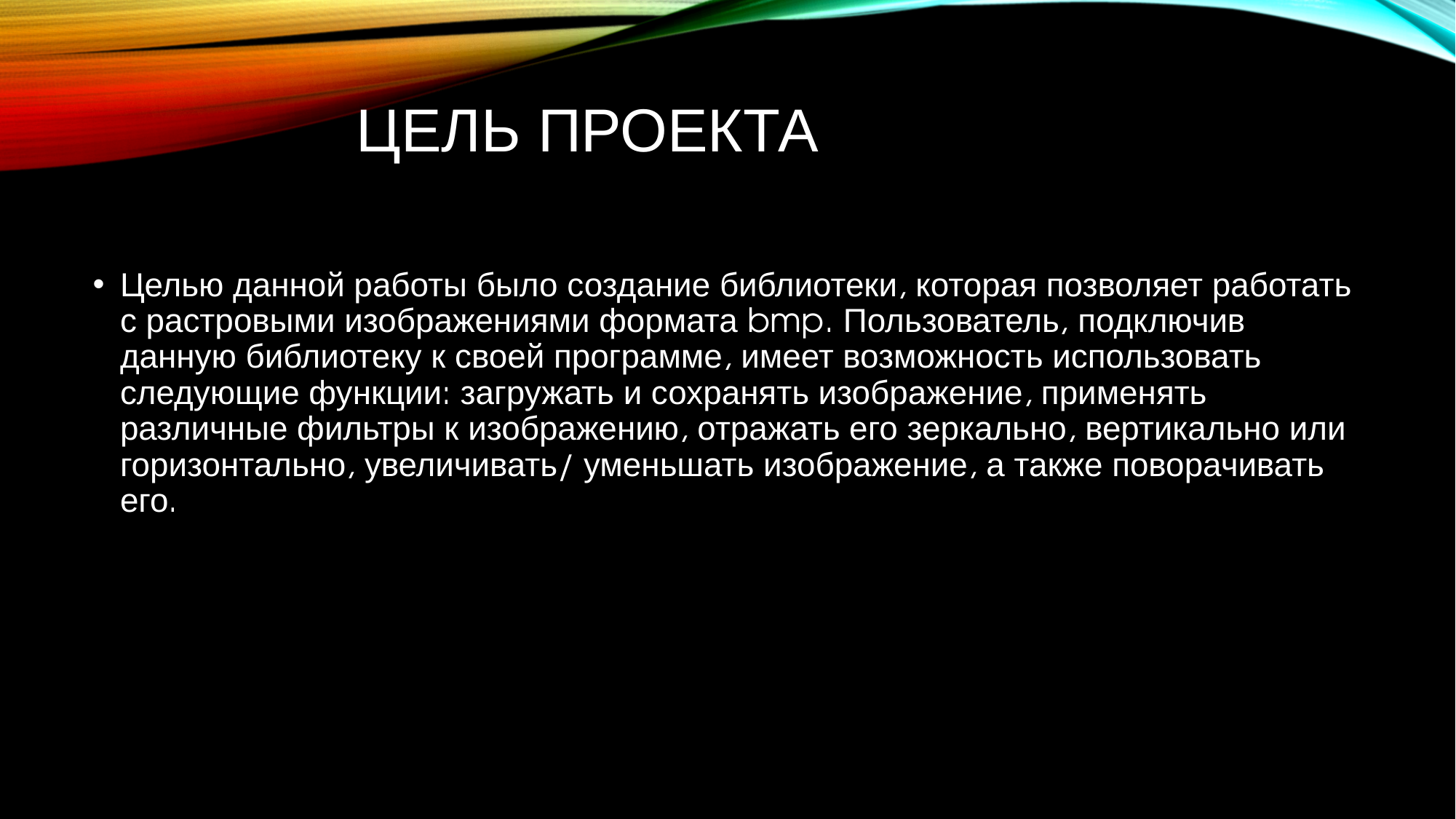

# Цель проекта
Целью данной работы было создание библиотеки, которая позволяет работать с растровыми изображениями формата bmp. Пользователь, подключив данную библиотеку к своей программе, имеет возможность использовать следующие функции: загружать и сохранять изображение, применять различные фильтры к изображению, отражать его зеркально, вертикально или горизонтально, увеличивать/ уменьшать изображение, а также поворачивать его.